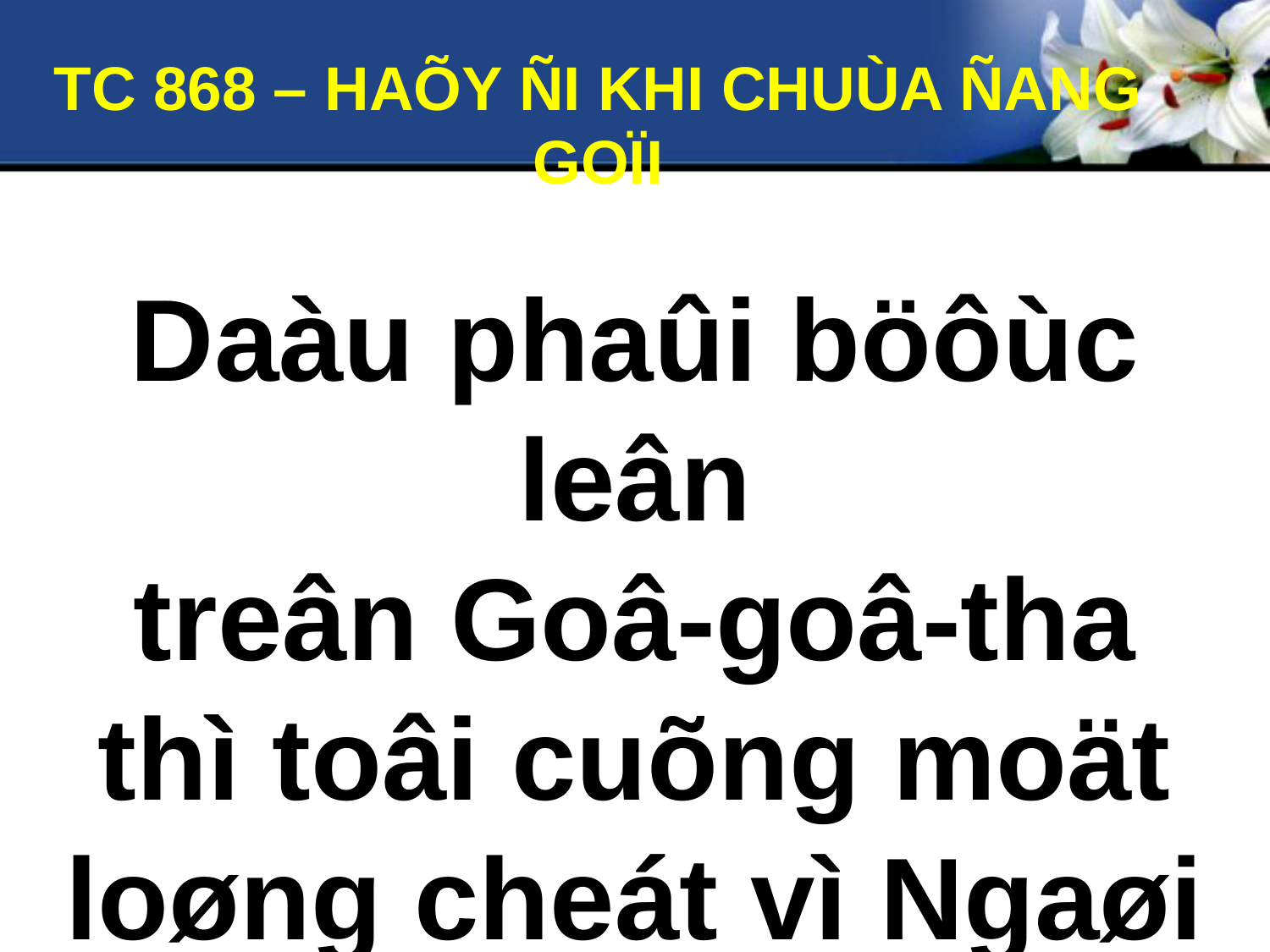

TC 868 – HAÕY ÑI KHI CHUÙA ÑANG GOÏI
Daàu phaûi böôùc leân
treân Goâ-goâ-tha
thì toâi cuõng moät loøng cheát vì Ngaøi thoâi.